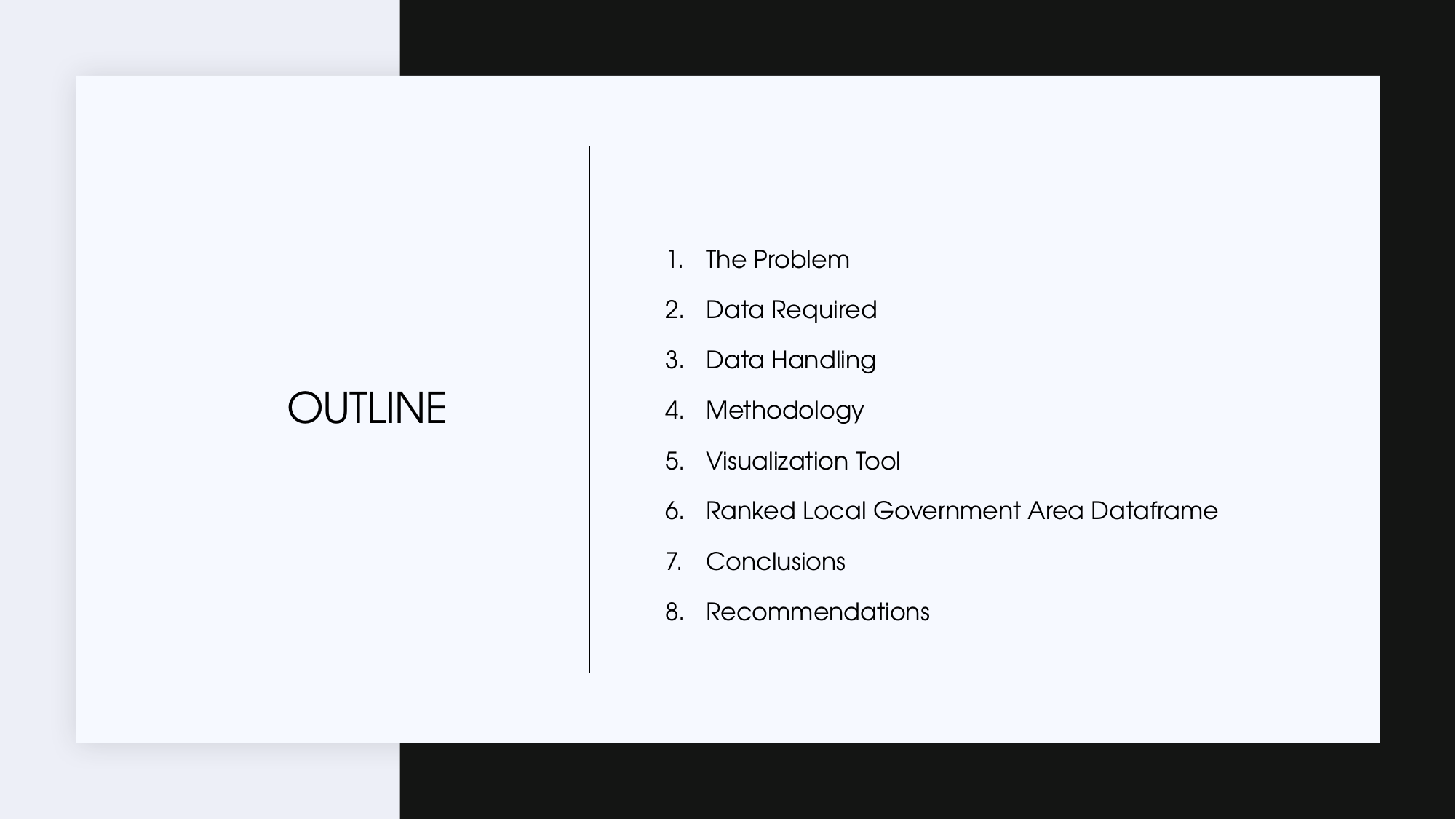

The Problem
Data Required
Data Handling
Methodology
Visualization Tool
Ranked Local Government Area Dataframe
Conclusions
Recommendations
# OUTLINE